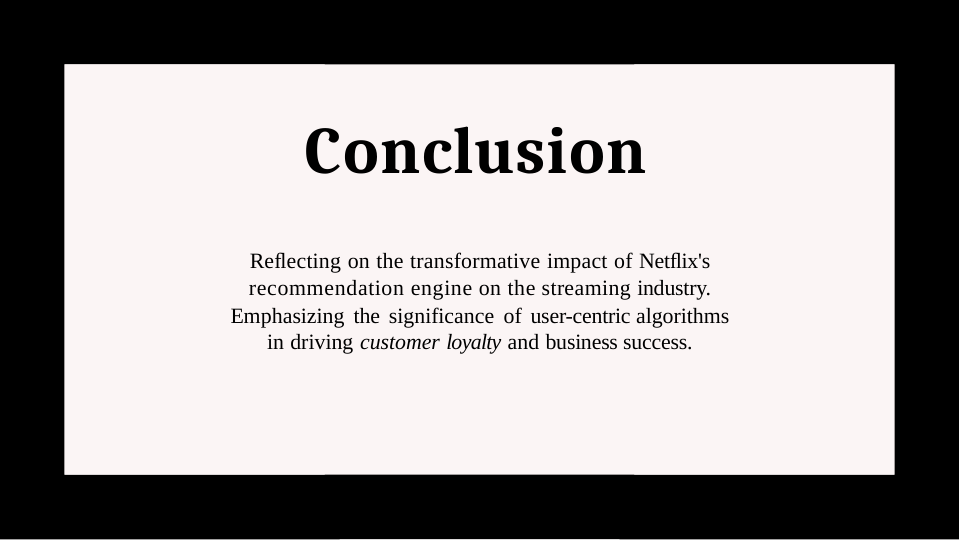

# Conclusion
Reﬂecting on the transformative impact of Netﬂix's recommendation engine on the streaming industry.
Emphasizing the significance of user-centric algorithms in driving customer loyalty and business success.